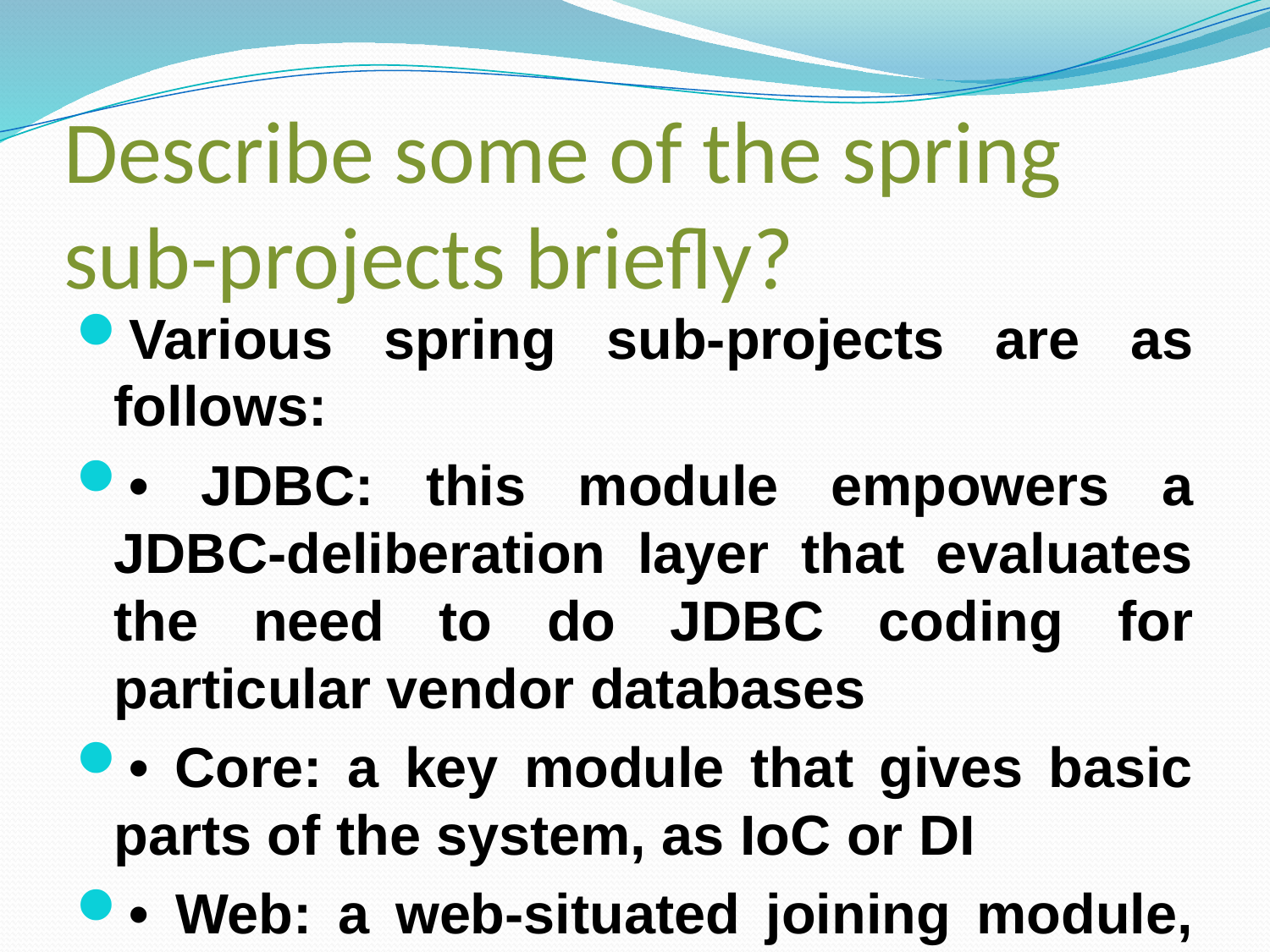

# Describe some of the spring sub-projects briefly?
Various spring sub-projects are as follows:
• JDBC: this module empowers a JDBC-deliberation layer that evaluates the need to do JDBC coding for particular vendor databases
• Core: a key module that gives basic parts of the system, as IoC or DI
• Web: a web-situated joining module, giving multipart document upload, listeners members, and web-arranged application context functionalities